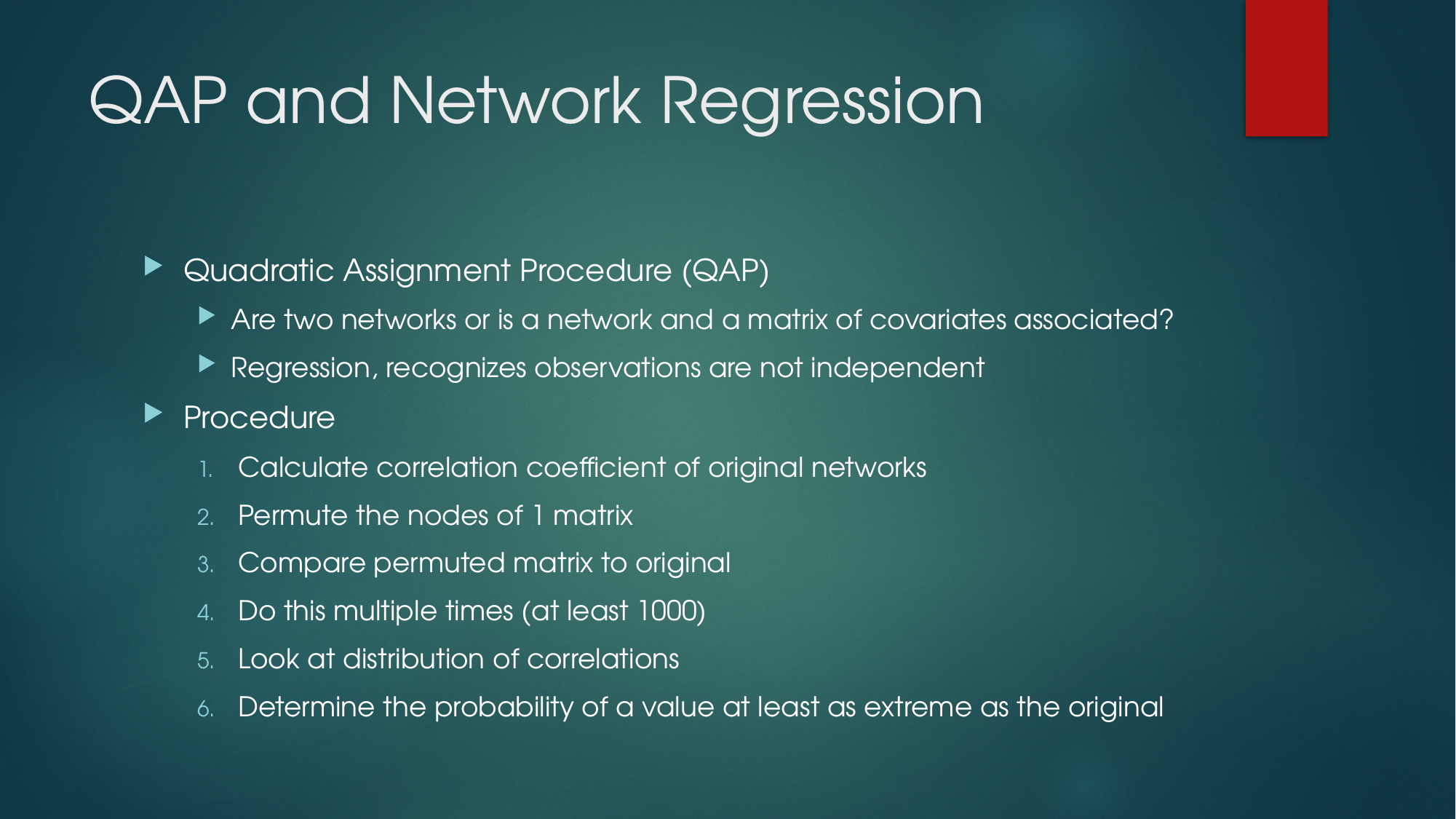

# QAP and Network Regression
Quadratic Assignment Procedure (QAP)
Are two networks or is a network and a matrix of covariates associated?
Regression, recognizes observations are not independent
Procedure
Calculate correlation coefficient of original networks
Permute the nodes of 1 matrix
Compare permuted matrix to original
Do this multiple times (at least 1000)
Look at distribution of correlations
Determine the probability of a value at least as extreme as the original